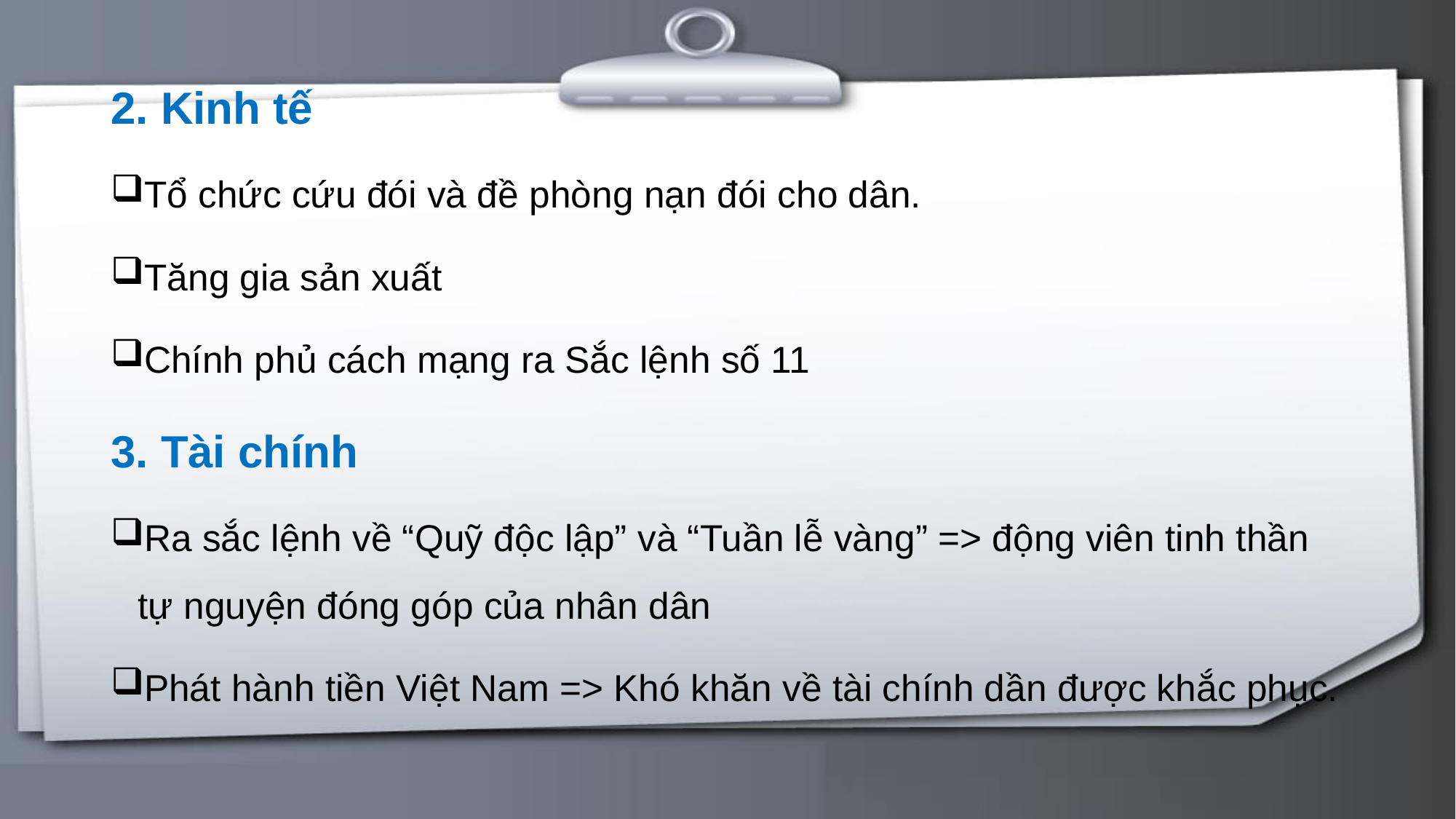

2. Kinh tế
Tổ chức cứu đói và đề phòng nạn đói cho dân.
Tăng gia sản xuất
Chính phủ cách mạng ra Sắc lệnh số 11
3. Tài chính
Ra sắc lệnh về “Quỹ độc lập” và “Tuần lễ vàng” => động viên tinh thần tự nguyện đóng góp của nhân dân
Phát hành tiền Việt Nam => Khó khăn về tài chính dần được khắc phục.